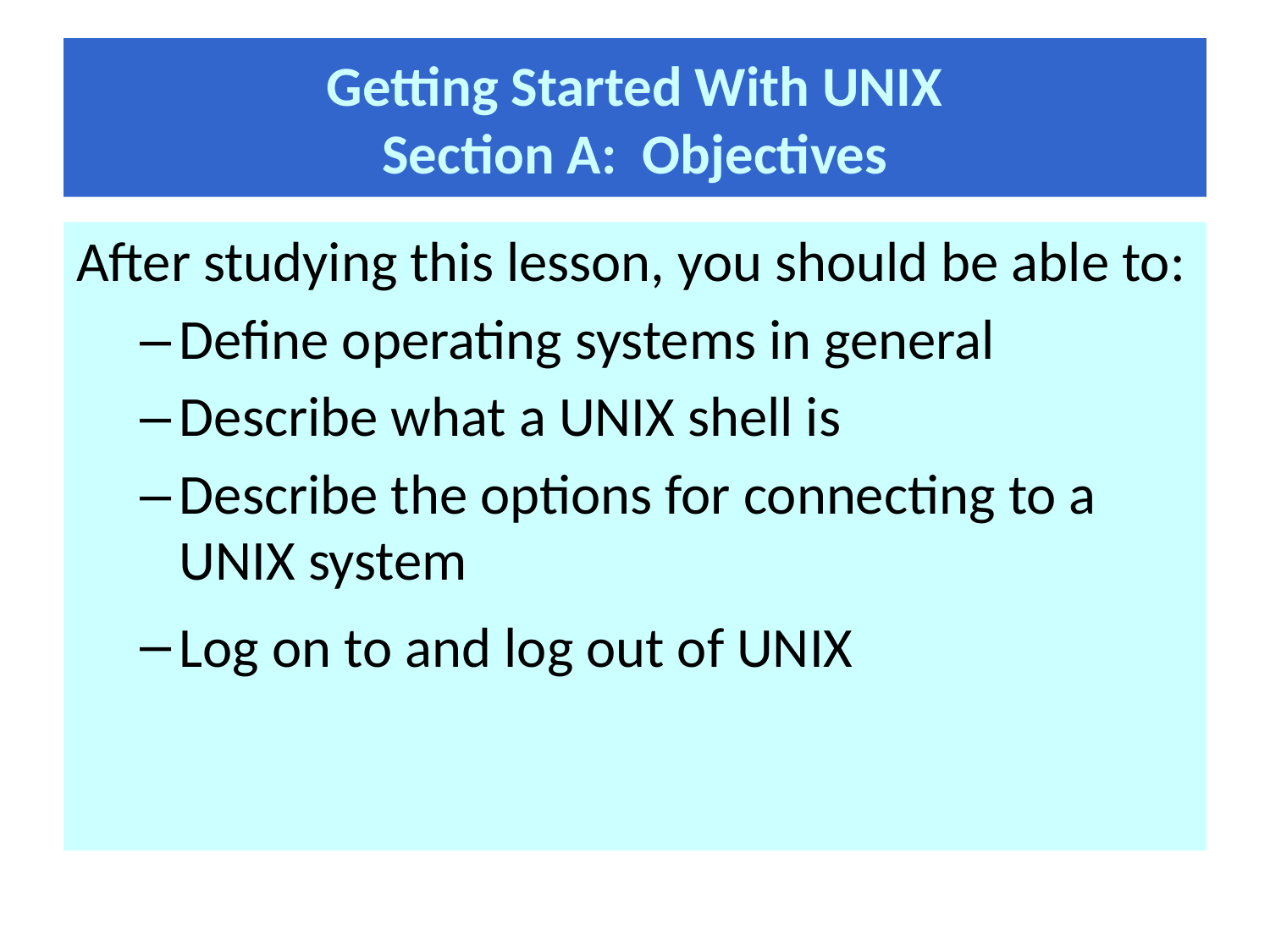

# Getting Started With UNIX Section A:  Objectives
After studying this lesson, you should be able to:
Define operating systems in general
Describe what a UNIX shell is
Describe the options for connecting to a UNIX system
Log on to and log out of UNIX